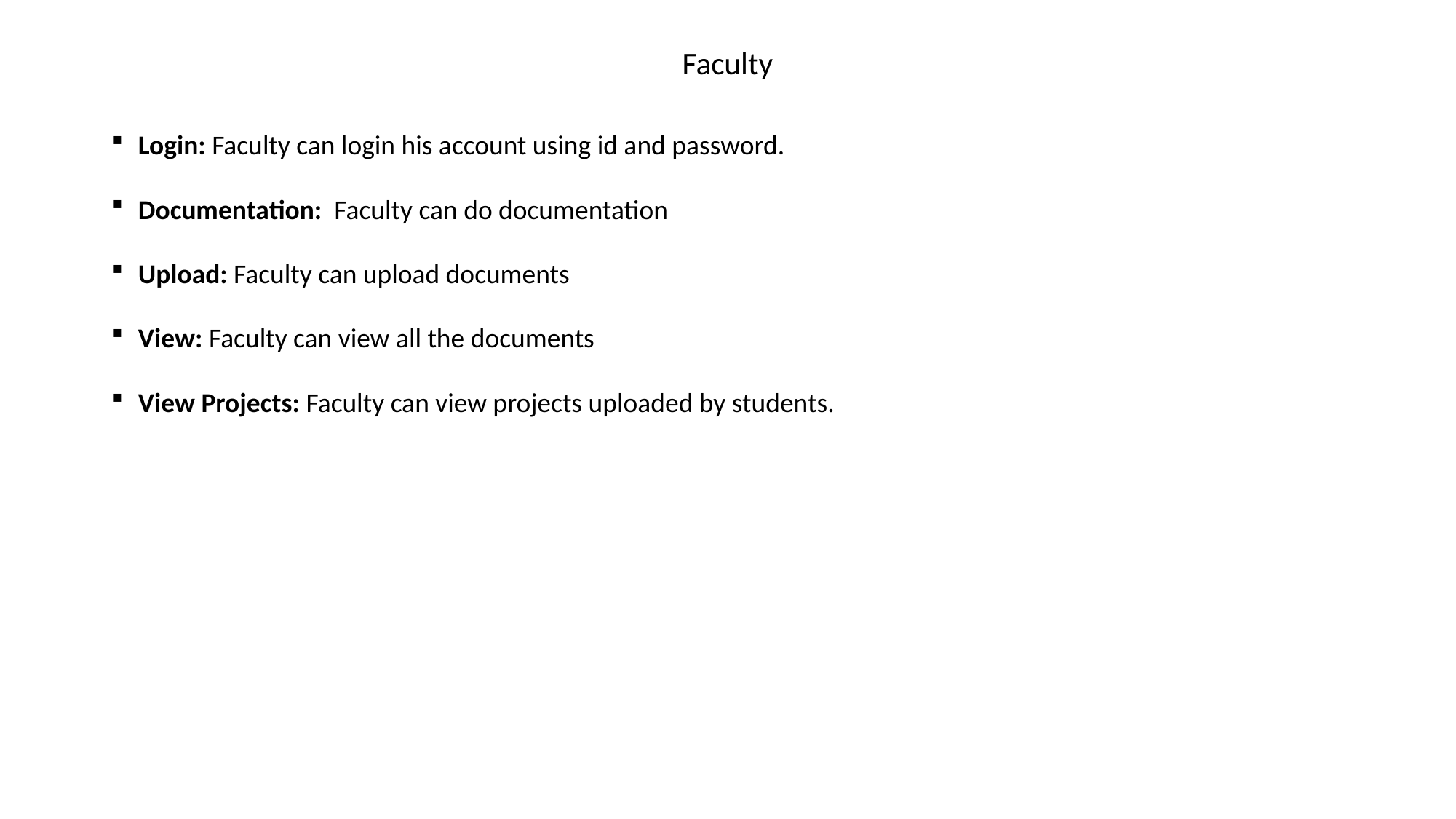

# Faculty
Login: Faculty can login his account using id and password.
Documentation:  Faculty can do documentation
Upload: Faculty can upload documents
View: Faculty can view all the documents
View Projects: Faculty can view projects uploaded by students.